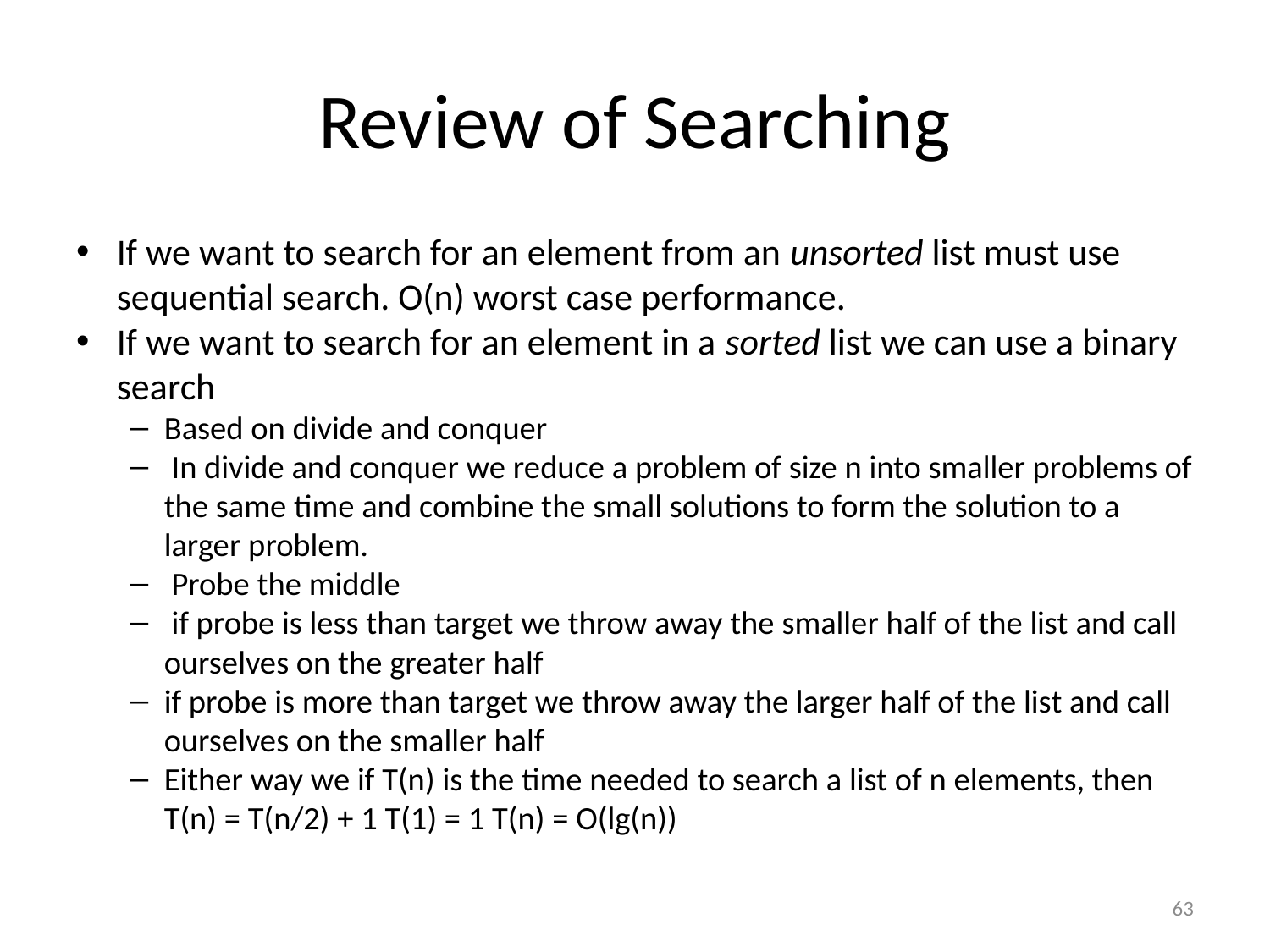

# Review of Searching
If we want to search for an element from an unsorted list must use sequential search. O(n) worst case performance.
If we want to search for an element in a sorted list we can use a binary search
Based on divide and conquer
 In divide and conquer we reduce a problem of size n into smaller problems of the same time and combine the small solutions to form the solution to a larger problem.
 Probe the middle
 if probe is less than target we throw away the smaller half of the list and call ourselves on the greater half
if probe is more than target we throw away the larger half of the list and call ourselves on the smaller half
Either way we if T(n) is the time needed to search a list of n elements, then T(n) = T(n/2) + 1 T(1) = 1 T(n) = O(lg(n))
63